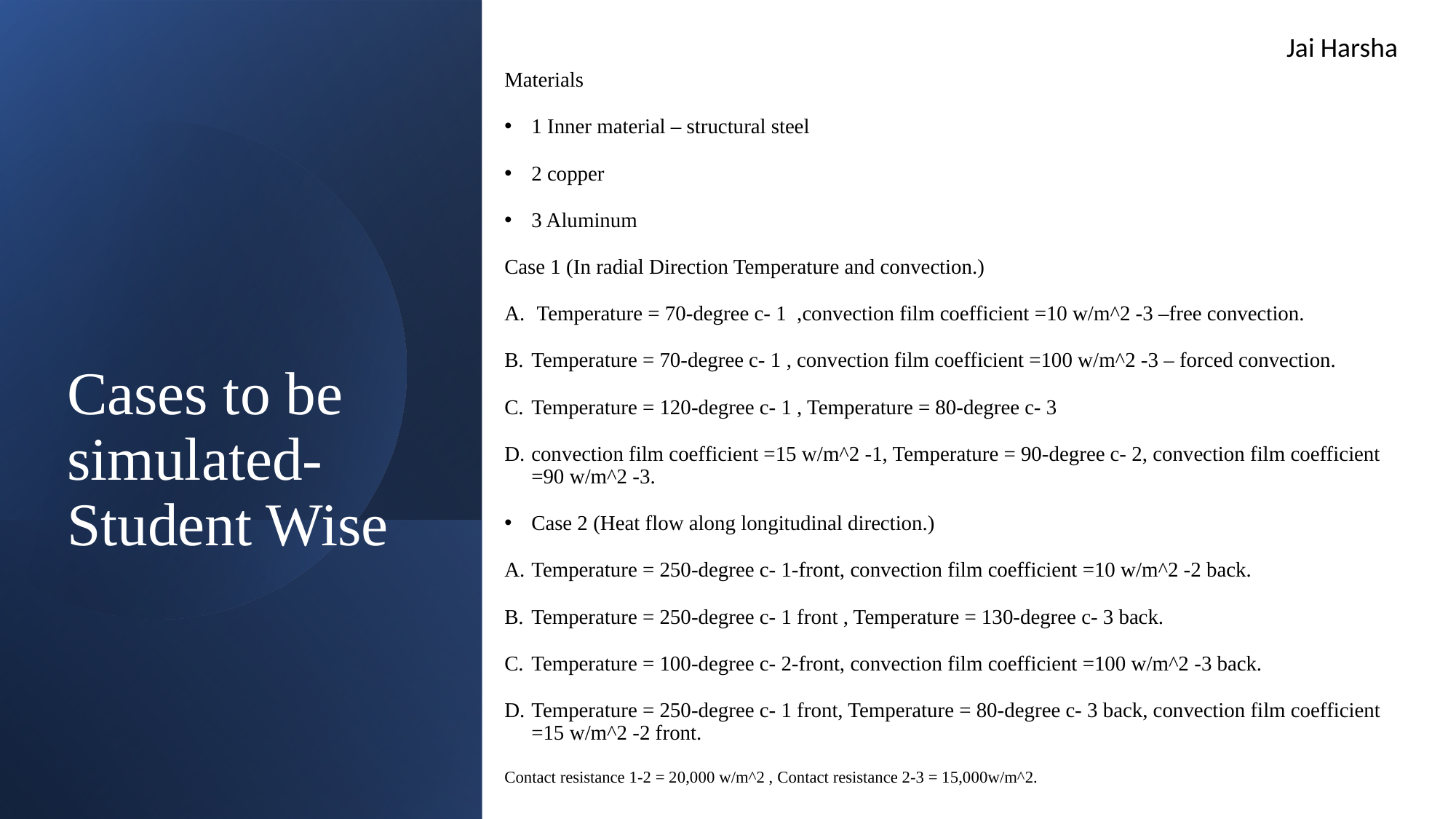

Jai Harsha
Materials
1 Inner material – structural steel
2 copper
3 Aluminum
Case 1 (In radial Direction Temperature and convection.)
 Temperature = 70-degree c- 1  ,convection film coefficient =10 w/m^2 -3 –free convection.
Temperature = 70-degree c- 1 , convection film coefficient =100 w/m^2 -3 – forced convection.
Temperature = 120-degree c- 1 , Temperature = 80-degree c- 3
convection film coefficient =15 w/m^2 -1, Temperature = 90-degree c- 2, convection film coefficient =90 w/m^2 -3.
Case 2 (Heat flow along longitudinal direction.)
Temperature = 250-degree c- 1-front, convection film coefficient =10 w/m^2 -2 back.
Temperature = 250-degree c- 1 front , Temperature = 130-degree c- 3 back.
Temperature = 100-degree c- 2-front, convection film coefficient =100 w/m^2 -3 back.
Temperature = 250-degree c- 1 front, Temperature = 80-degree c- 3 back, convection film coefficient =15 w/m^2 -2 front.
Contact resistance 1-2 = 20,000 w/m^2 , Contact resistance 2-3 = 15,000w/m^2.

# Cases to be simulated-Student Wise